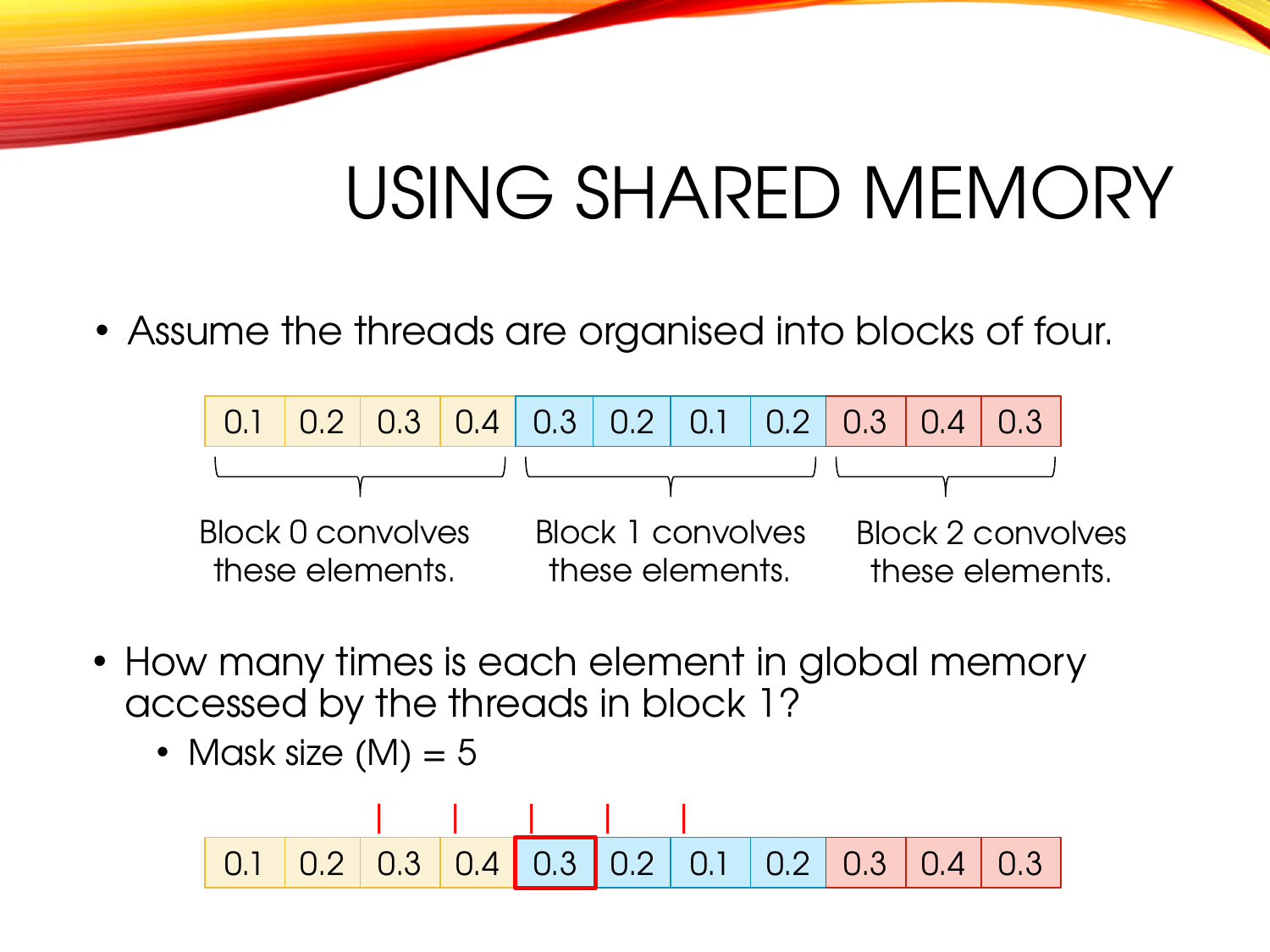

# using shared memory
Assume the threads are organised into blocks of four.

0.1
0.2
0.3
0.4
0.3
0.2
0.1
0.2
0.3
0.4
0.3
Block 0 convolves these elements.
Block 1 convolves these elements.
Block 2 convolves these elements.
How many times is each element in global memory accessed by the threads in block 1?
Mask size (M) = 5
|
|
|
|
|
0.1
0.2
0.3
0.4
0.3
0.2
0.1
0.2
0.3
0.4
0.3